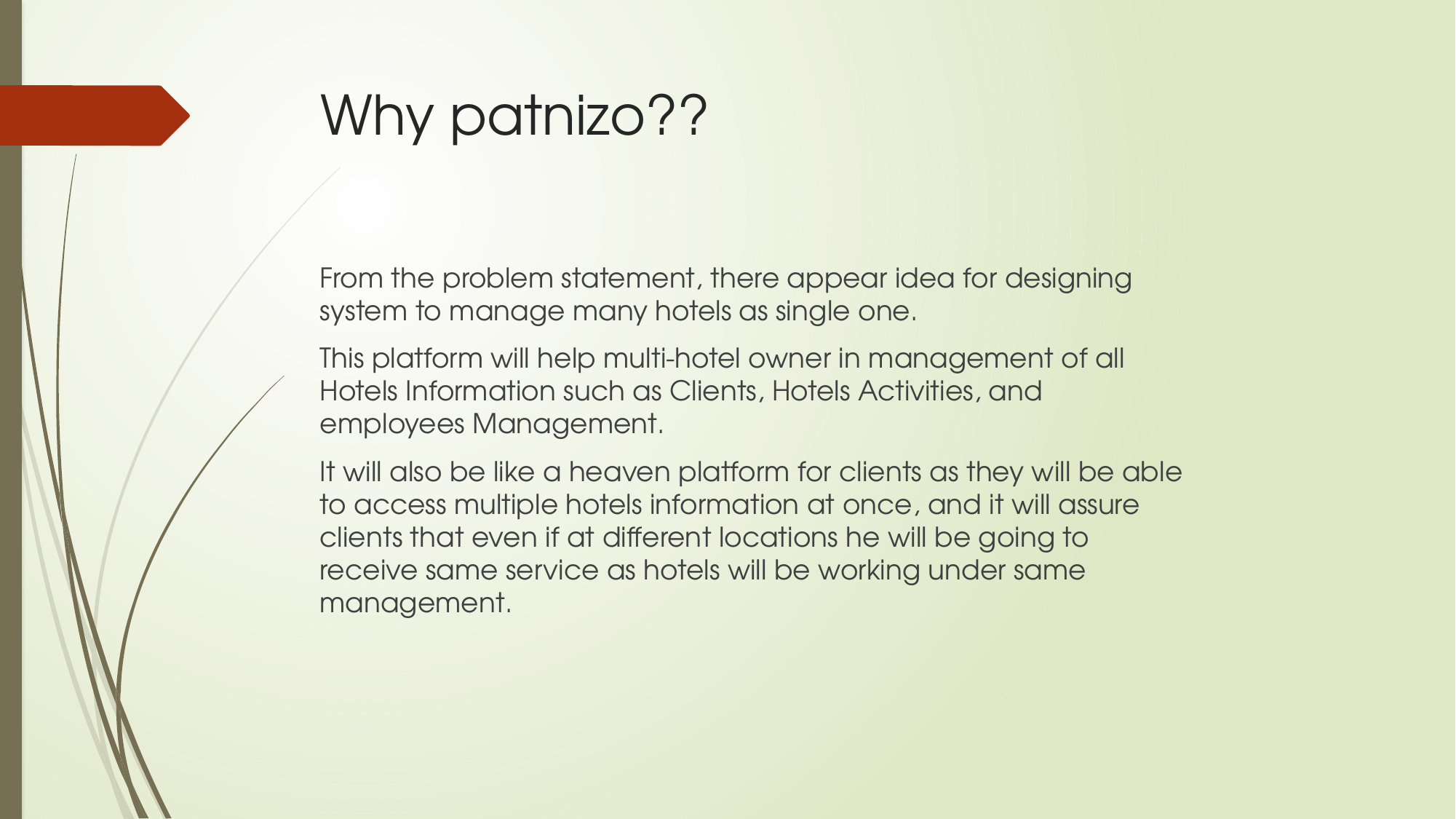

# Why patnizo??
From the problem statement, there appear idea for designing system to manage many hotels as single one.
This platform will help multi-hotel owner in management of all Hotels Information such as Clients, Hotels Activities, and employees Management.
It will also be like a heaven platform for clients as they will be able to access multiple hotels information at once, and it will assure clients that even if at different locations he will be going to receive same service as hotels will be working under same management.